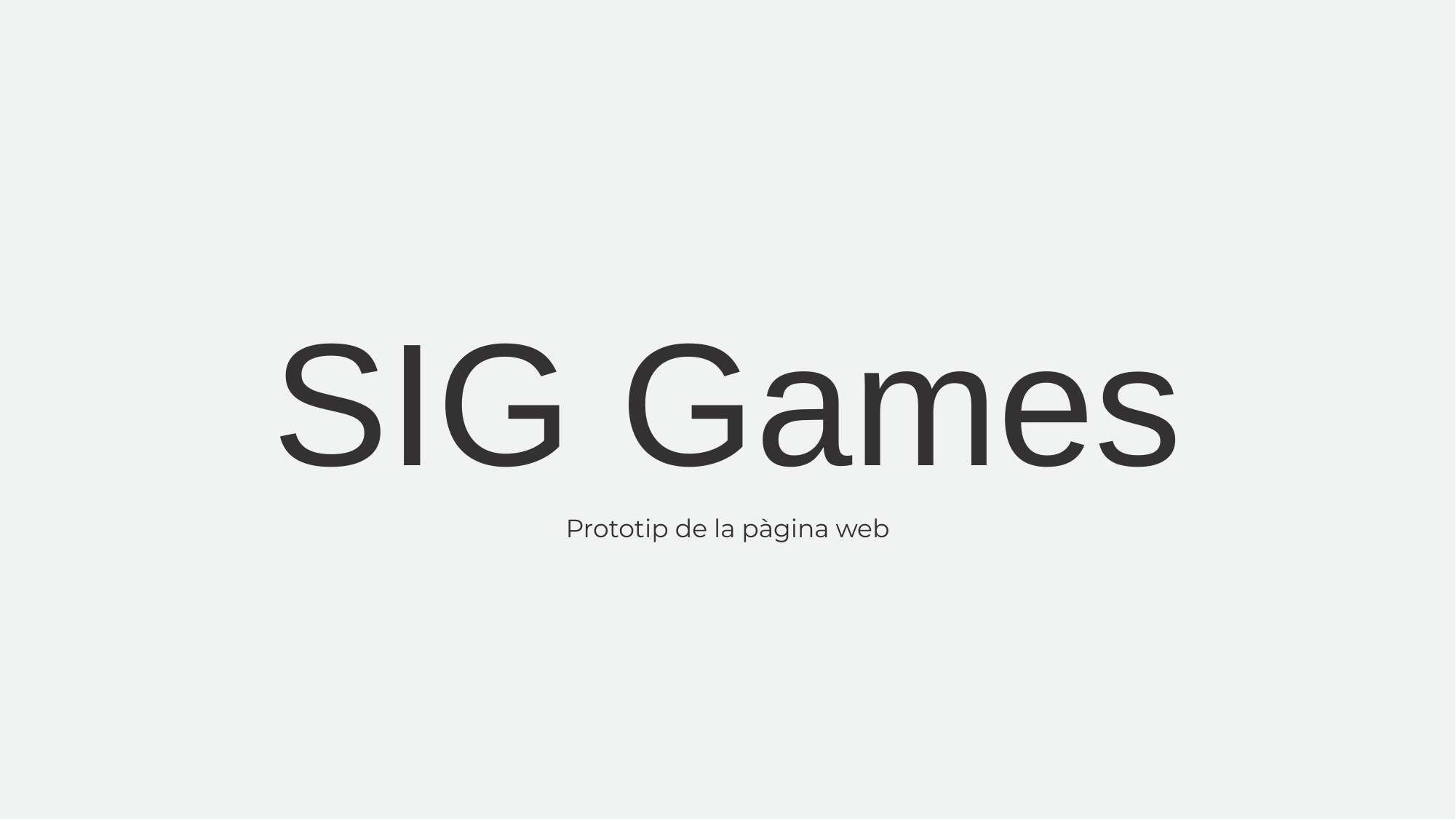

# SIG Games
Prototip de la pàgina web